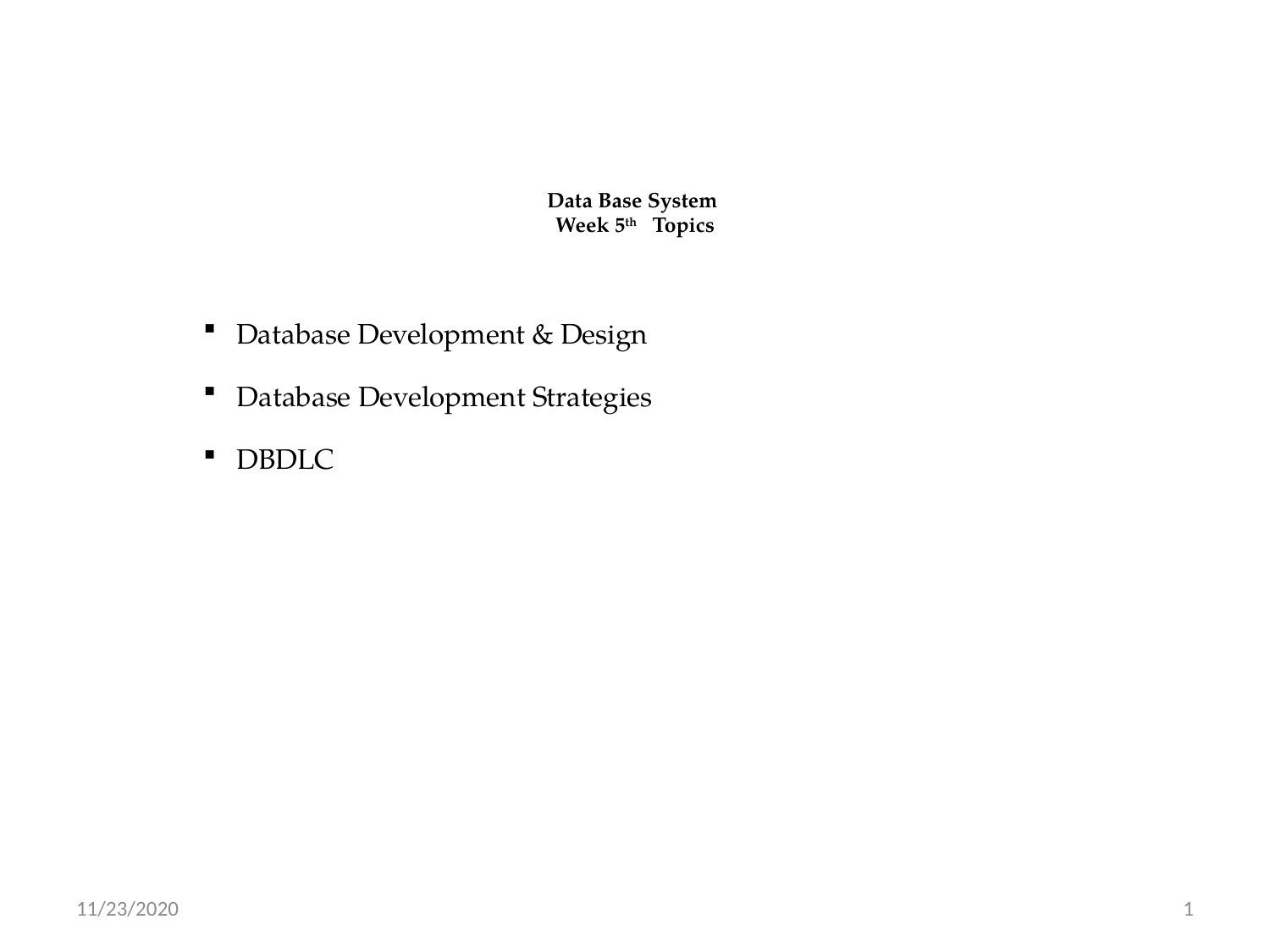

# Data Base System Week 5th   Topics
   Database Development & Design
   Database Development Strategies
   DBDLC

11/23/2020
1